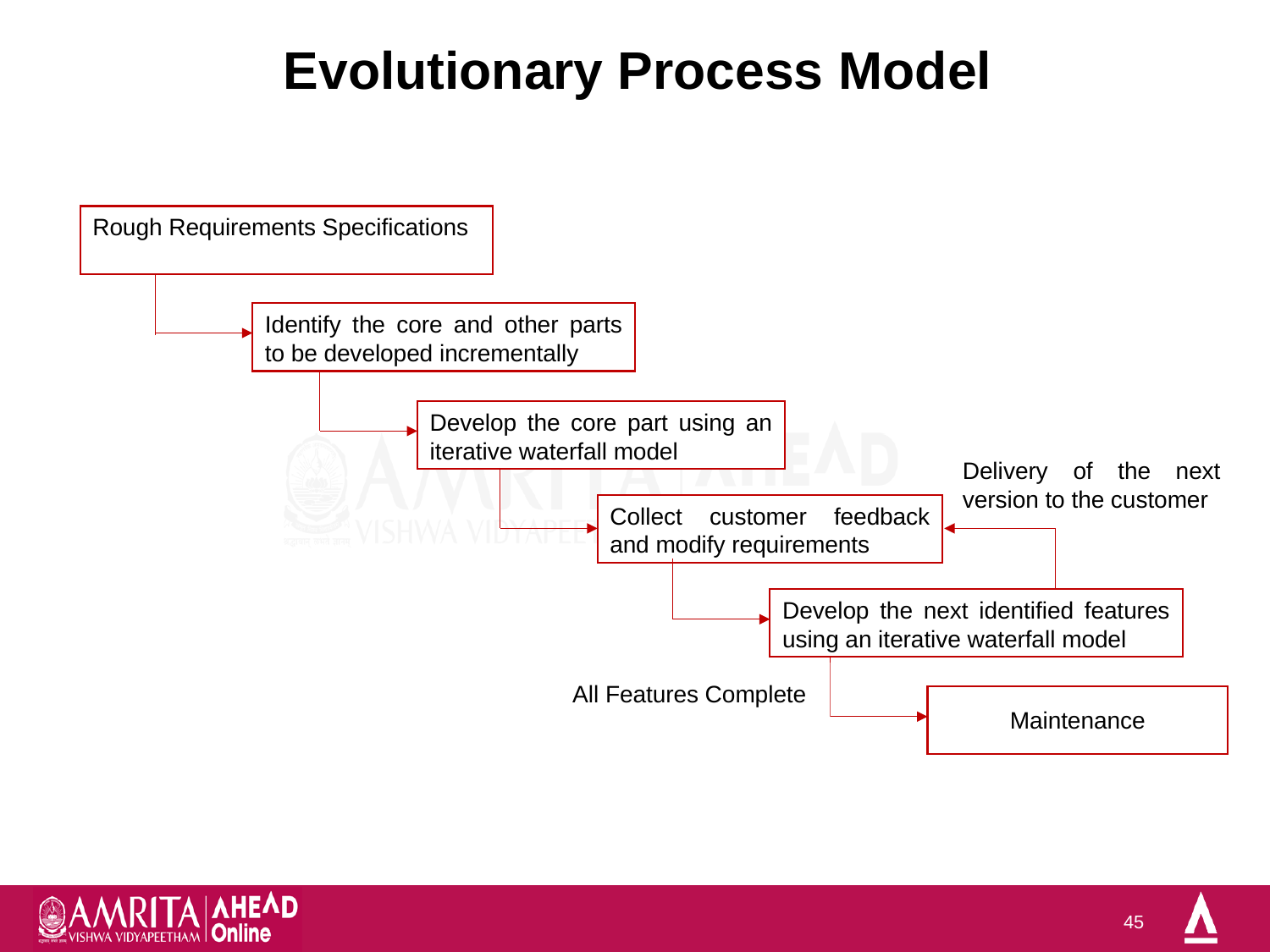

# Evolutionary Process Model
Rough Requirements Specifications
Identify the core and other parts to be developed incrementally
Develop the core part using an iterative waterfall model
Delivery of the next version to the customer
Collect customer feedback and modify requirements
Develop the next identified features using an iterative waterfall model
All Features Complete
Maintenance